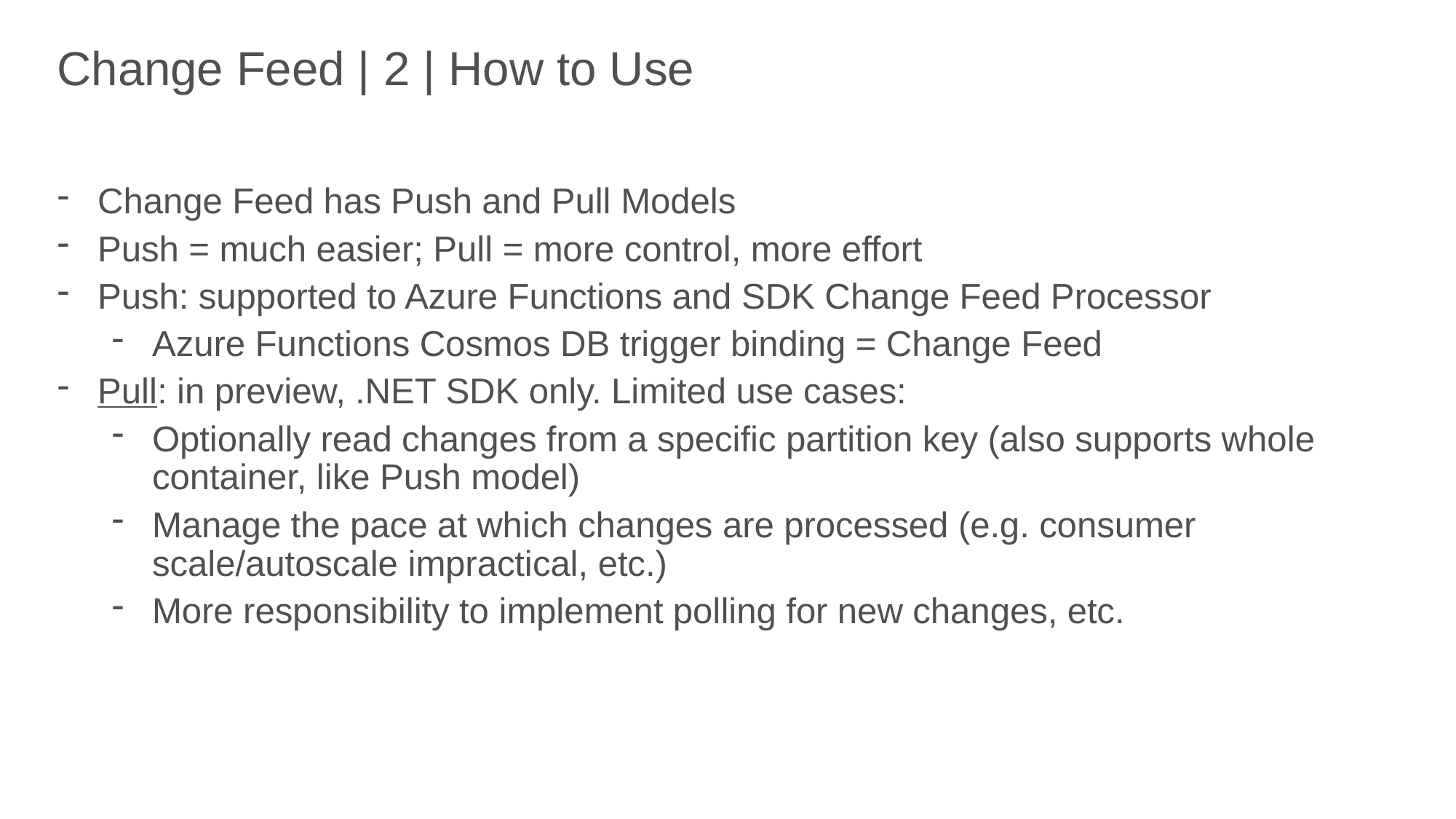

Change Feed | 2 | How to Use
Change Feed has Push and Pull Models
Push = much easier; Pull = more control, more effort
Push: supported to Azure Functions and SDK Change Feed Processor
Azure Functions Cosmos DB trigger binding = Change Feed
Pull: in preview, .NET SDK only. Limited use cases:
Optionally read changes from a specific partition key (also supports whole container, like Push model)
Manage the pace at which changes are processed (e.g. consumer scale/autoscale impractical, etc.)
More responsibility to implement polling for new changes, etc.